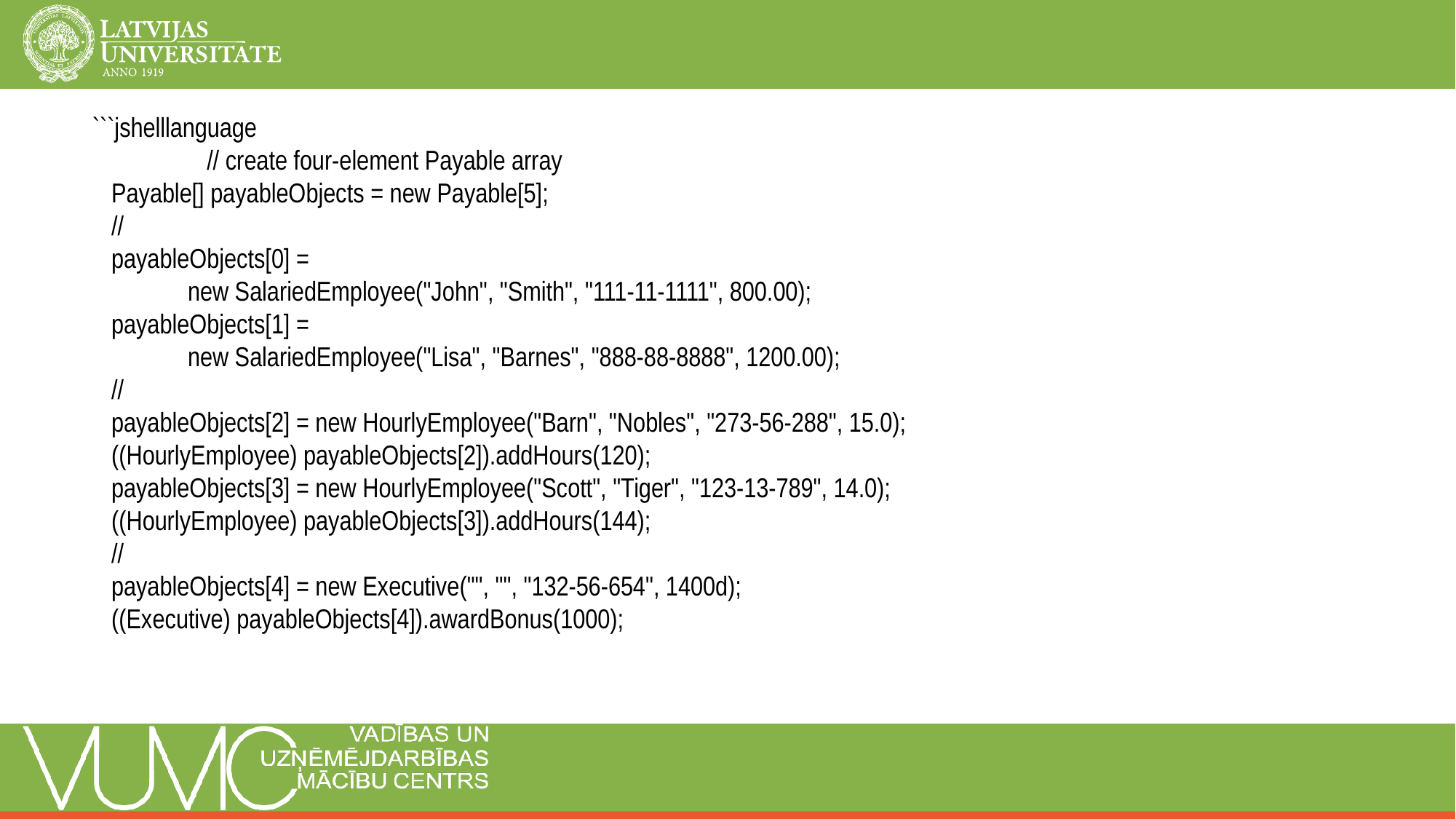

```jshelllanguage
// create four-element Payable array
Payable[] payableObjects = new Payable[5];
//
payableObjects[0] =
new SalariedEmployee("John", "Smith", "111-11-1111", 800.00);
payableObjects[1] =
new SalariedEmployee("Lisa", "Barnes", "888-88-8888", 1200.00);
//
payableObjects[2] = new HourlyEmployee("Barn", "Nobles", "273-56-288", 15.0);
((HourlyEmployee) payableObjects[2]).addHours(120);
payableObjects[3] = new HourlyEmployee("Scott", "Tiger", "123-13-789", 14.0);
((HourlyEmployee) payableObjects[3]).addHours(144);
//
payableObjects[4] = new Executive("", "", "132-56-654", 1400d);
((Executive) payableObjects[4]).awardBonus(1000);